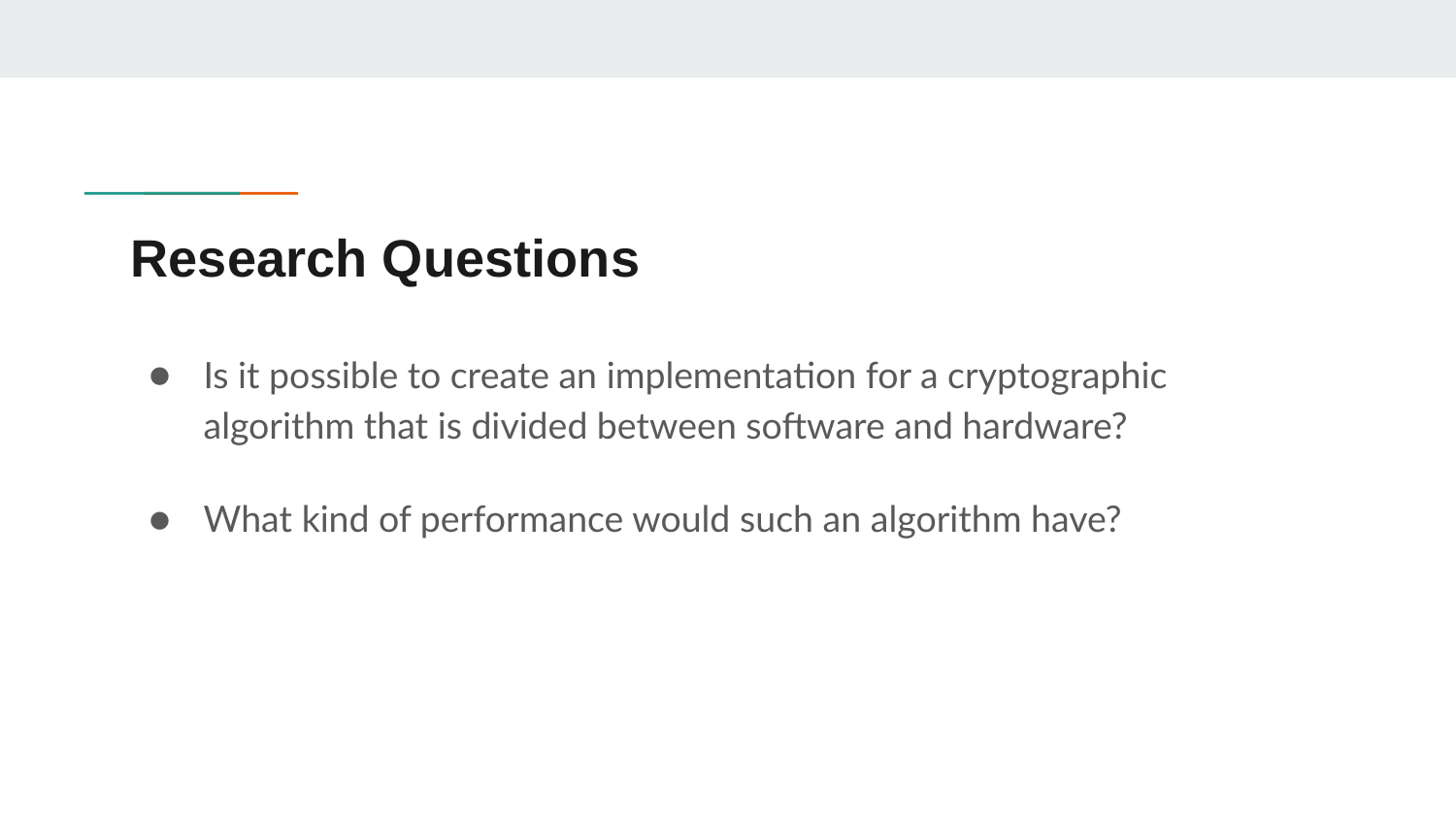

# Research Questions
Is it possible to create an implementation for a cryptographic algorithm that is divided between software and hardware?
What kind of performance would such an algorithm have?